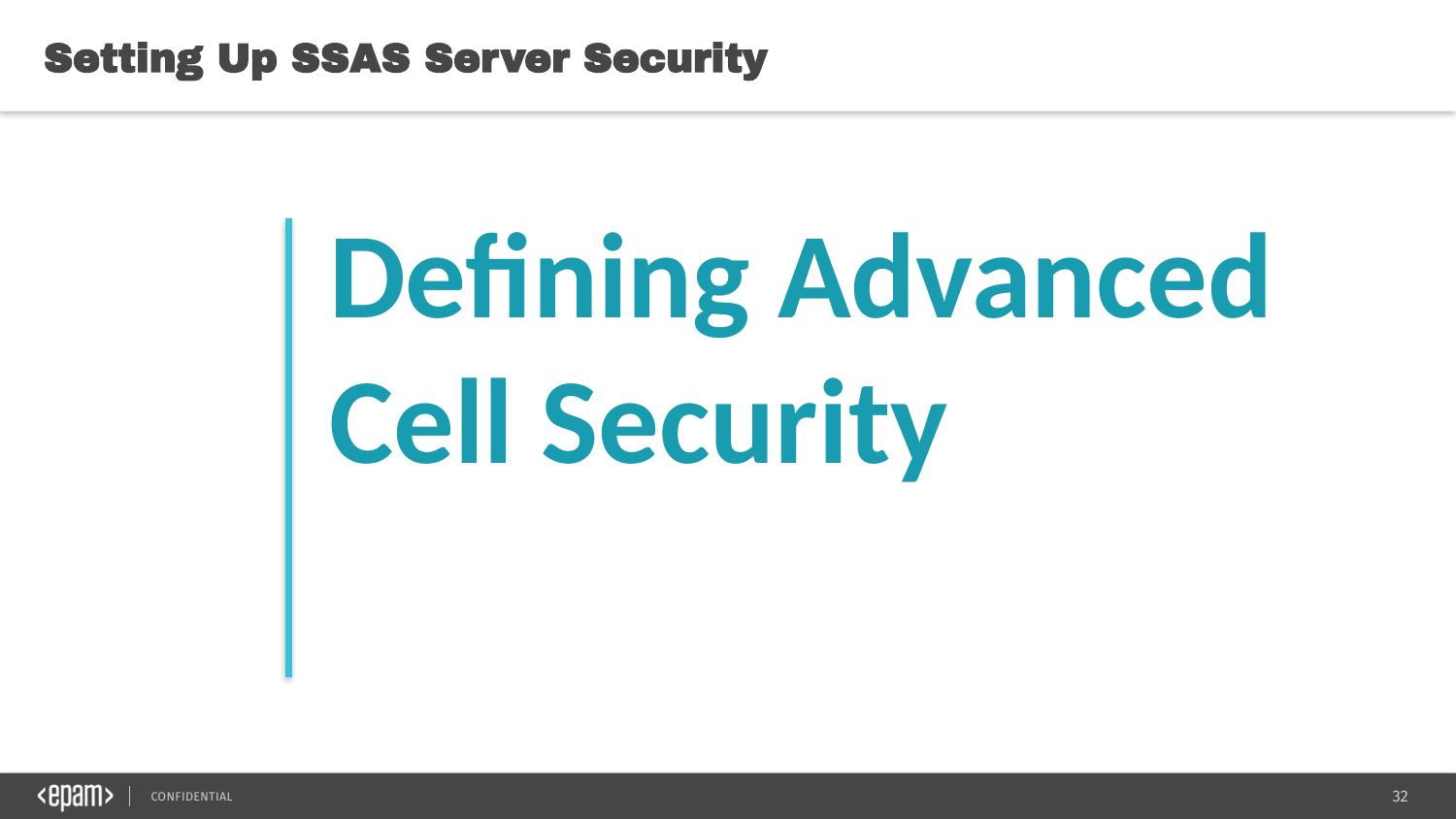

Setting Up SSAS Server Security
Defining Advanced Cell Security